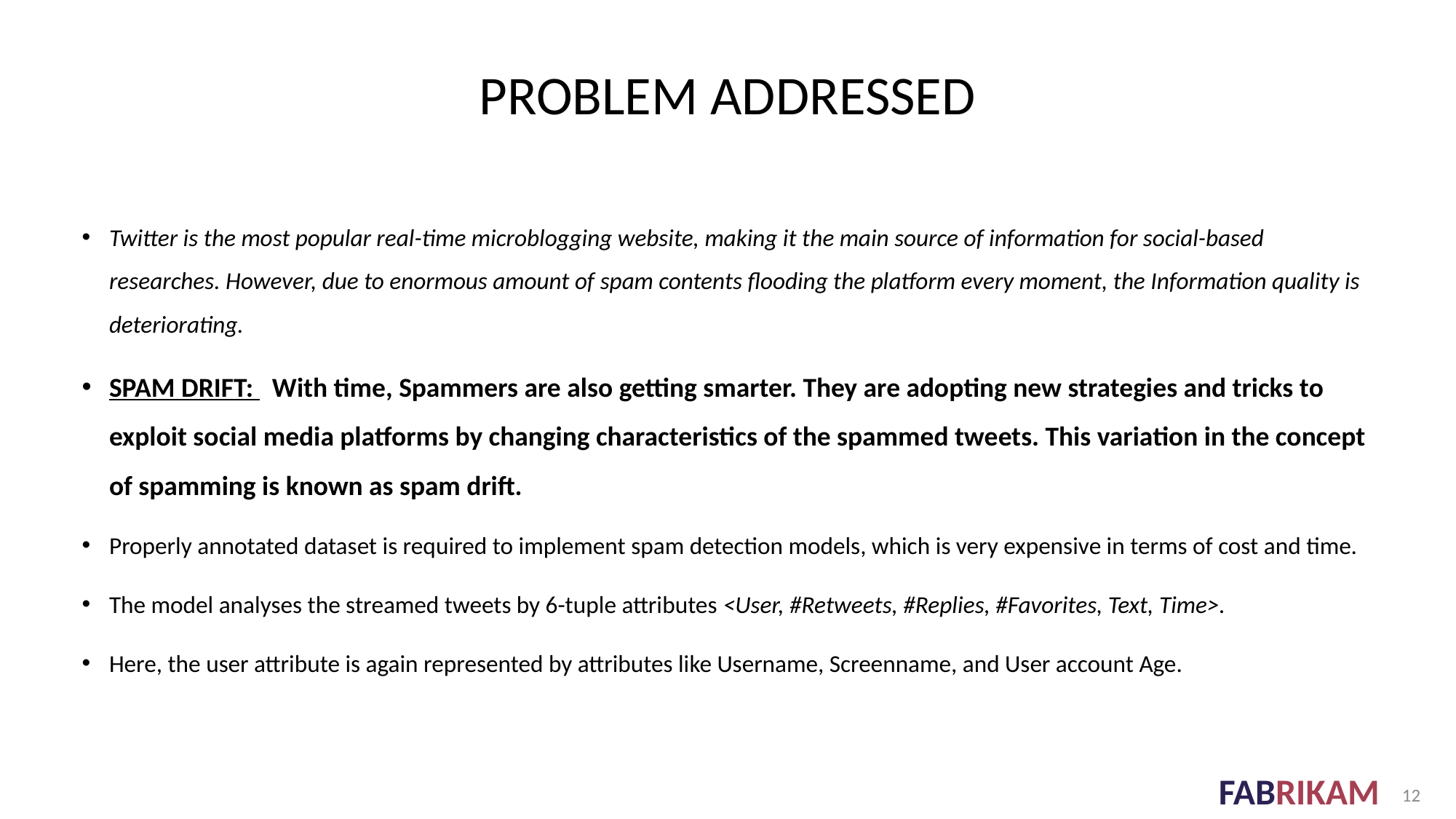

# PROBLEM ADDRESSED
Twitter is the most popular real-time microblogging website, making it the main source of information for social-based researches. However, due to enormous amount of spam contents flooding the platform every moment, the Information quality is deteriorating.
SPAM DRIFT:   With time, Spammers are also getting smarter. They are adopting new strategies and tricks to exploit social media platforms by changing characteristics of the spammed tweets. This variation in the concept of spamming is known as spam drift.
Properly annotated dataset is required to implement spam detection models, which is very expensive in terms of cost and time.
The model analyses the streamed tweets by 6-tuple attributes <User, #Retweets, #Replies, #Favorites, Text, Time>.
Here, the user attribute is again represented by attributes like Username, Screenname, and User account Age.
12